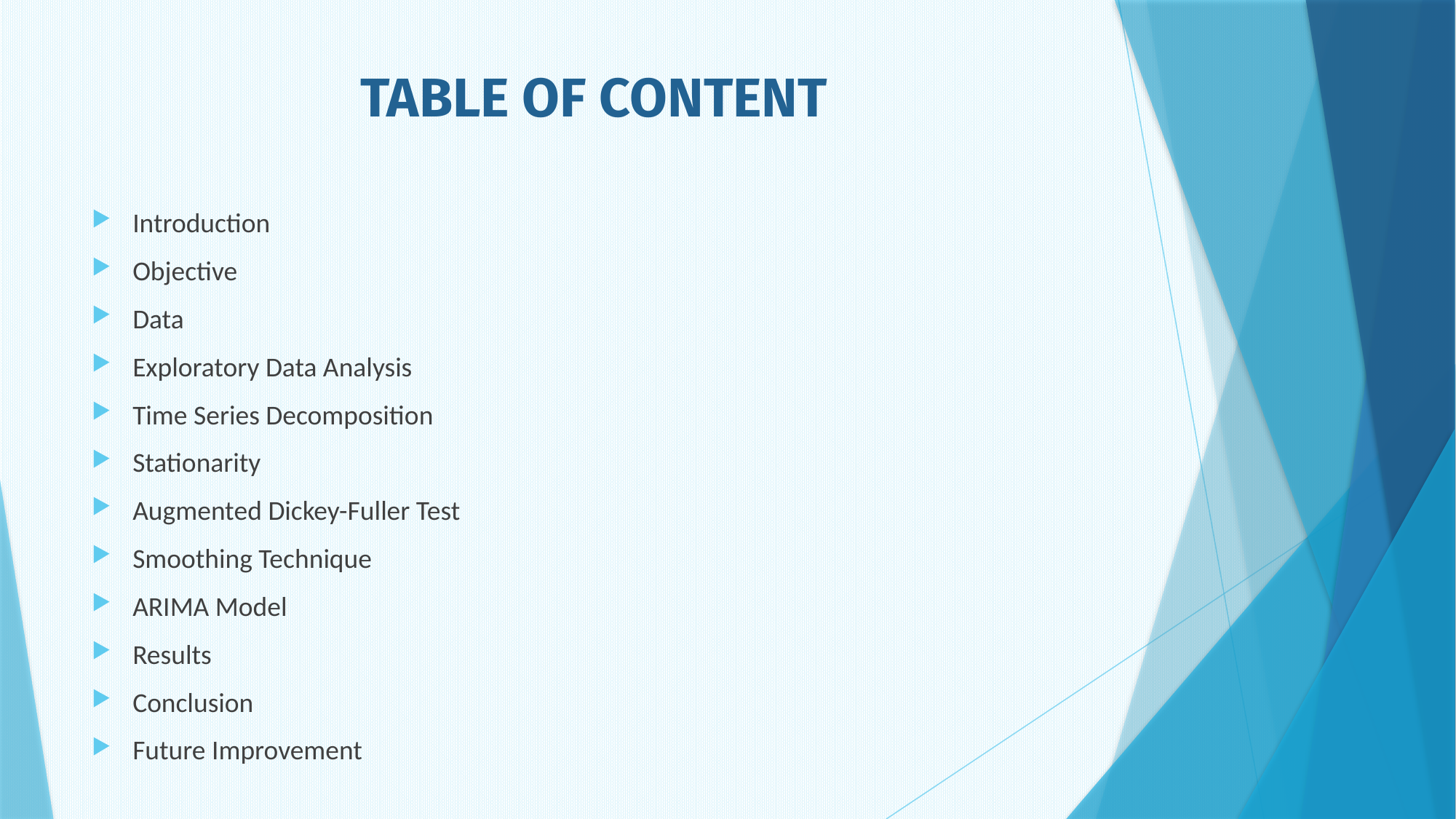

# TABLE OF CONTENT
Introduction
Objective
Data
Exploratory Data Analysis
Time Series Decomposition
Stationarity
Augmented Dickey-Fuller Test
Smoothing Technique
ARIMA Model
Results
Conclusion
Future Improvement